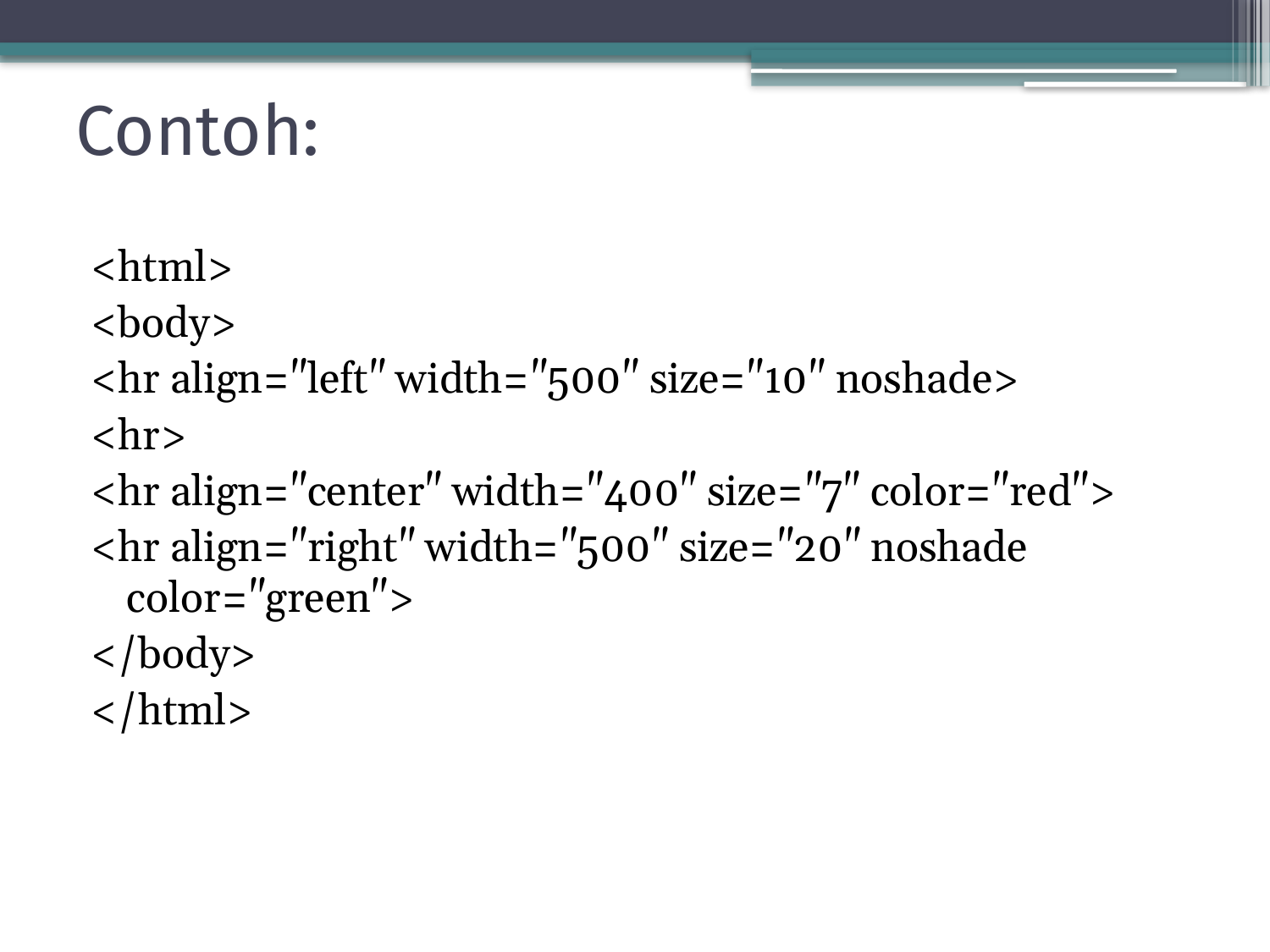

# Contoh:
<html>
<body>
<hr align="left" width="500" size="10" noshade>
<hr>
<hr align="center" width="400" size="7" color="red">
<hr align="right" width="500" size="20" noshade color="green">
</body>
</html>